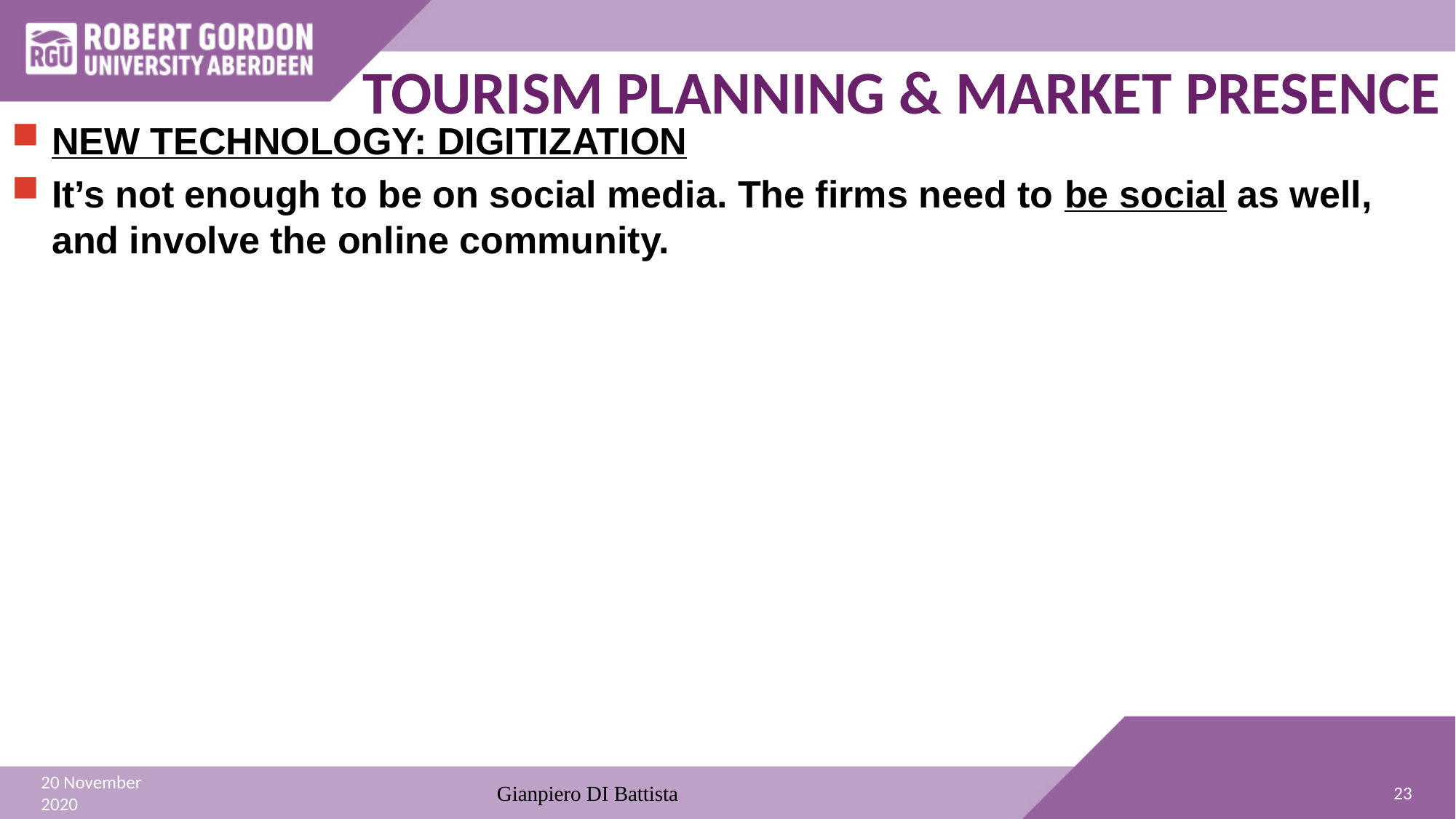

TOURISM PLANNING & MARKET PRESENCE
NEW TECHNOLOGY: DIGITIZATION
It’s not enough to be on social media. The firms need to be social as well, and involve the online community.
23
20 November 2020
Gianpiero DI Battista